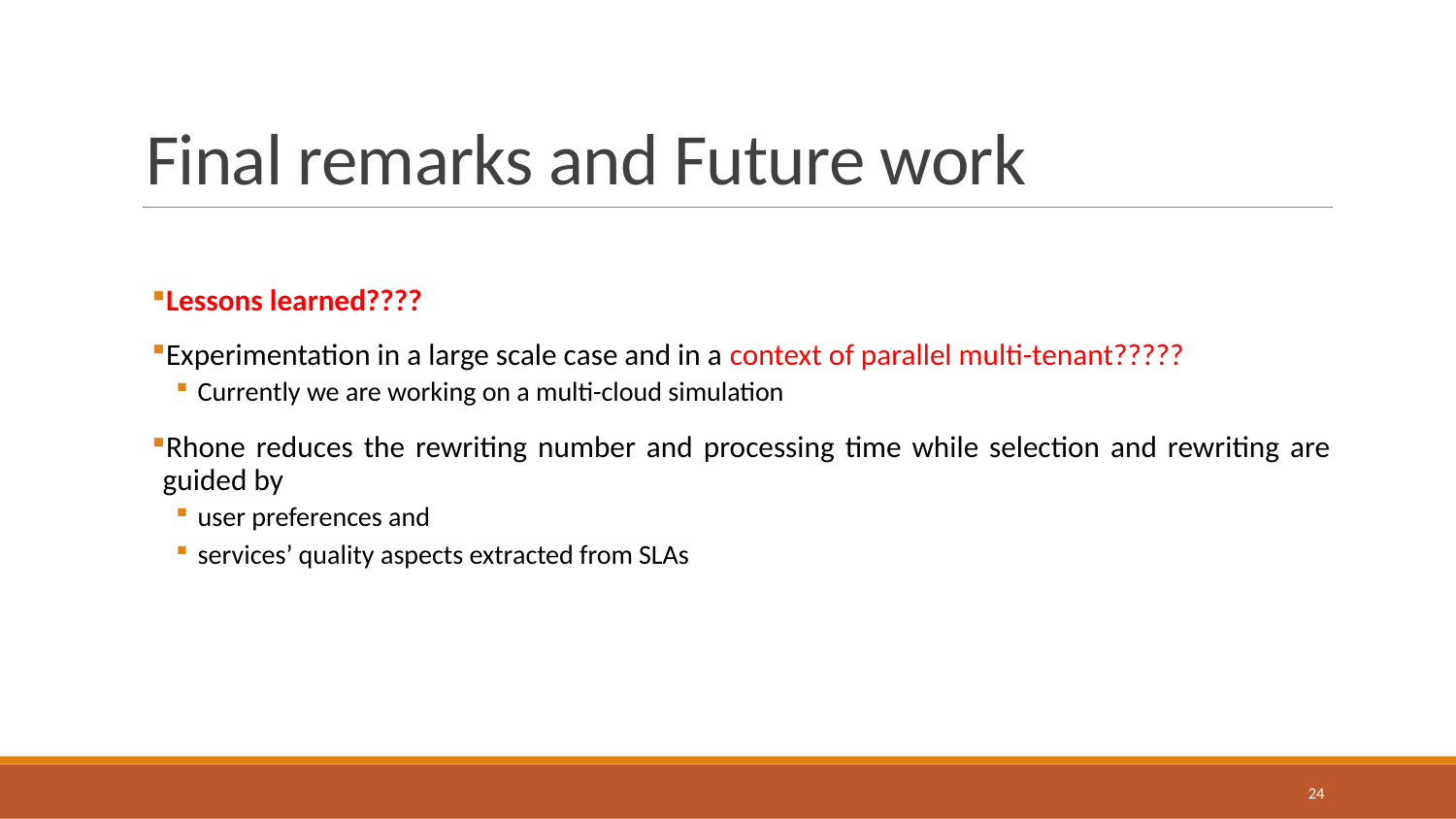

# Final remarks and Future work

Lessons learned????
Experimentation in a large scale case and in a context of parallel multi-tenant?????
Currently we are working on a multi-cloud simulation
Rhone reduces the rewriting number and processing time while selection and rewriting are guided by
user preferences and
services’ quality aspects extracted from SLAs
24